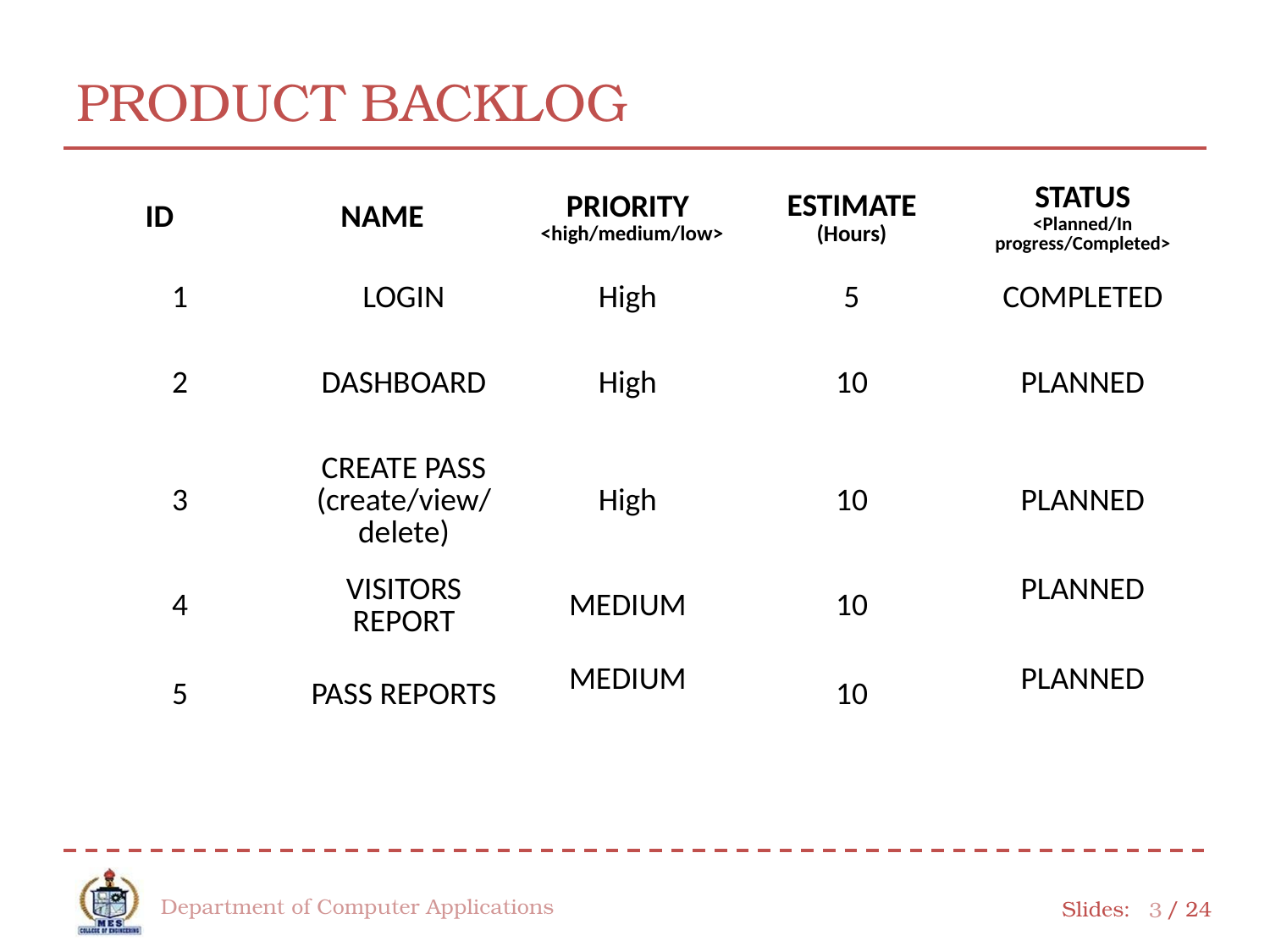

# PRODUCT BACKLOG

| ID | NAME | PRIORITY <high/medium/low> | ESTIMATE (Hours) | STATUS <Planned/In progress/Completed> |
| --- | --- | --- | --- | --- |
| 1 | LOGIN | High | 5 | COMPLETED |
| 2 | DASHBOARD | High | 10 | PLANNED |
| 3 | CREATE PASS (create/view/ delete) | High | 10 | PLANNED |
| 4 | VISITORS REPORT | MEDIUM | 10 | PLANNED |
| 5 | PASS REPORTS | MEDIUM | 10 | PLANNED |
Department of Computer Applications
16